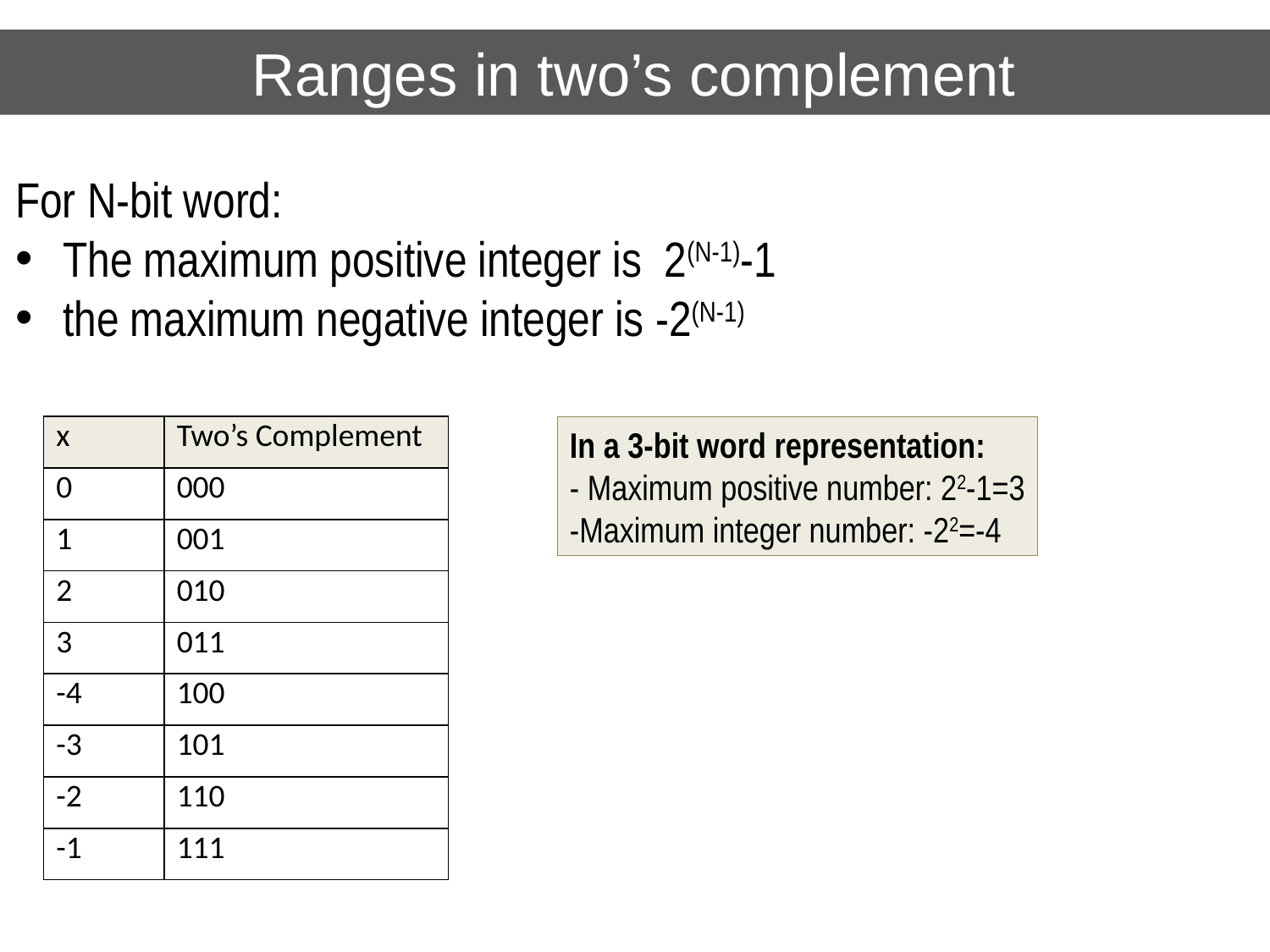

# Ranges in two’s complement
For N-bit word:
The maximum positive integer is  2(N-1)-1
the maximum negative integer is -2(N-1)
| x | Two’s Complement |
| --- | --- |
| 0 | 000 |
| 1 | 001 |
| 2 | 010 |
| 3 | 011 |
| -4 | 100 |
| -3 | 101 |
| -2 | 110 |
| -1 | 111 |
In a 3-bit word representation:
- Maximum positive number: 22-1=3
-Maximum integer number: -22=-4